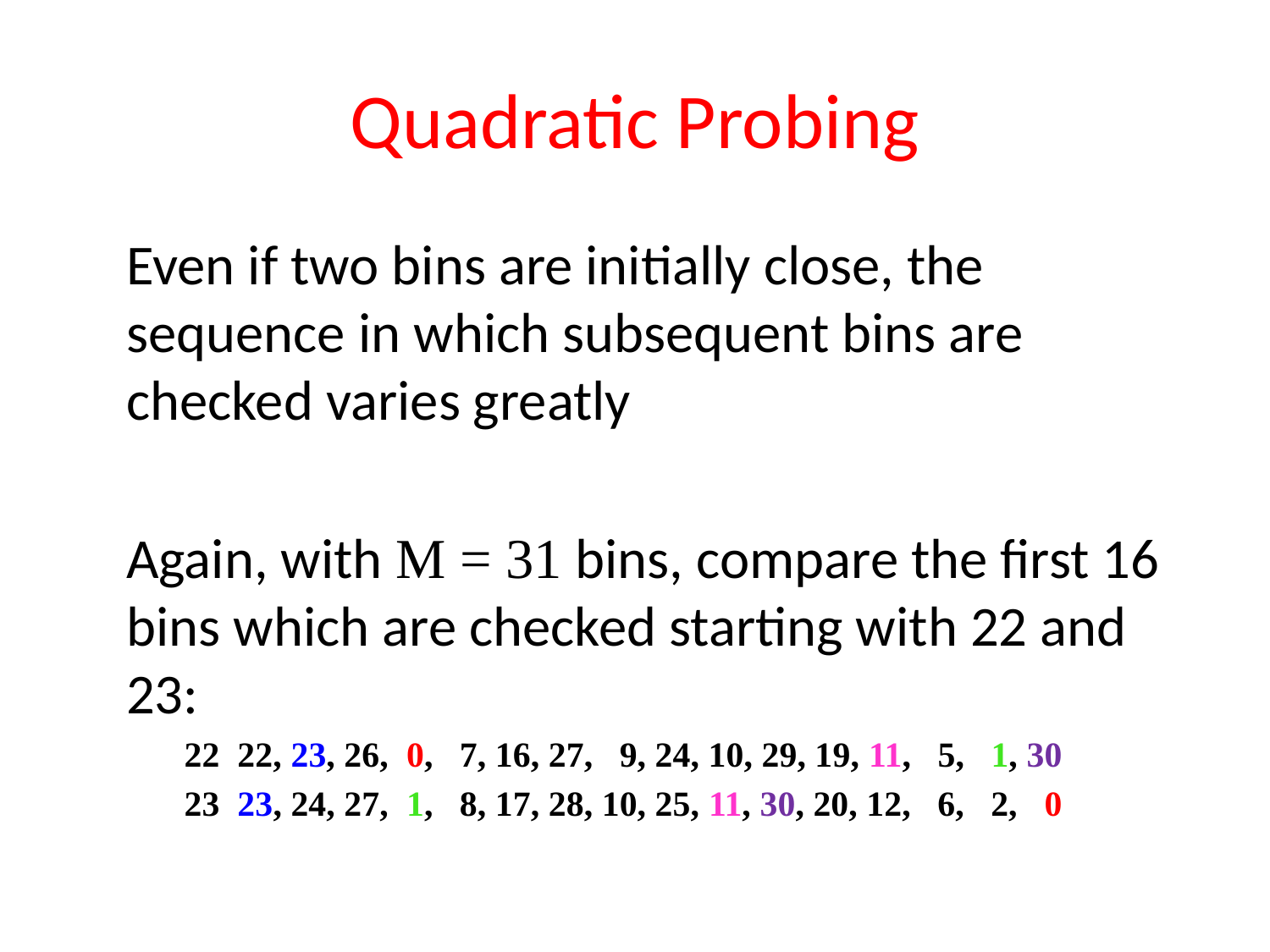

# Quadratic Probing
	Even if two bins are initially close, the sequence in which subsequent bins are checked varies greatly

	Again, with M = 31 bins, compare the first 16 bins which are checked starting with 22 and 23:
     22  22, 23, 26,  0,   7, 16, 27,   9, 24, 10, 29, 19, 11,   5,   1, 30
     23  23, 24, 27,  1,   8, 17, 28, 10, 25, 11, 30, 20, 12,   6,   2,   0